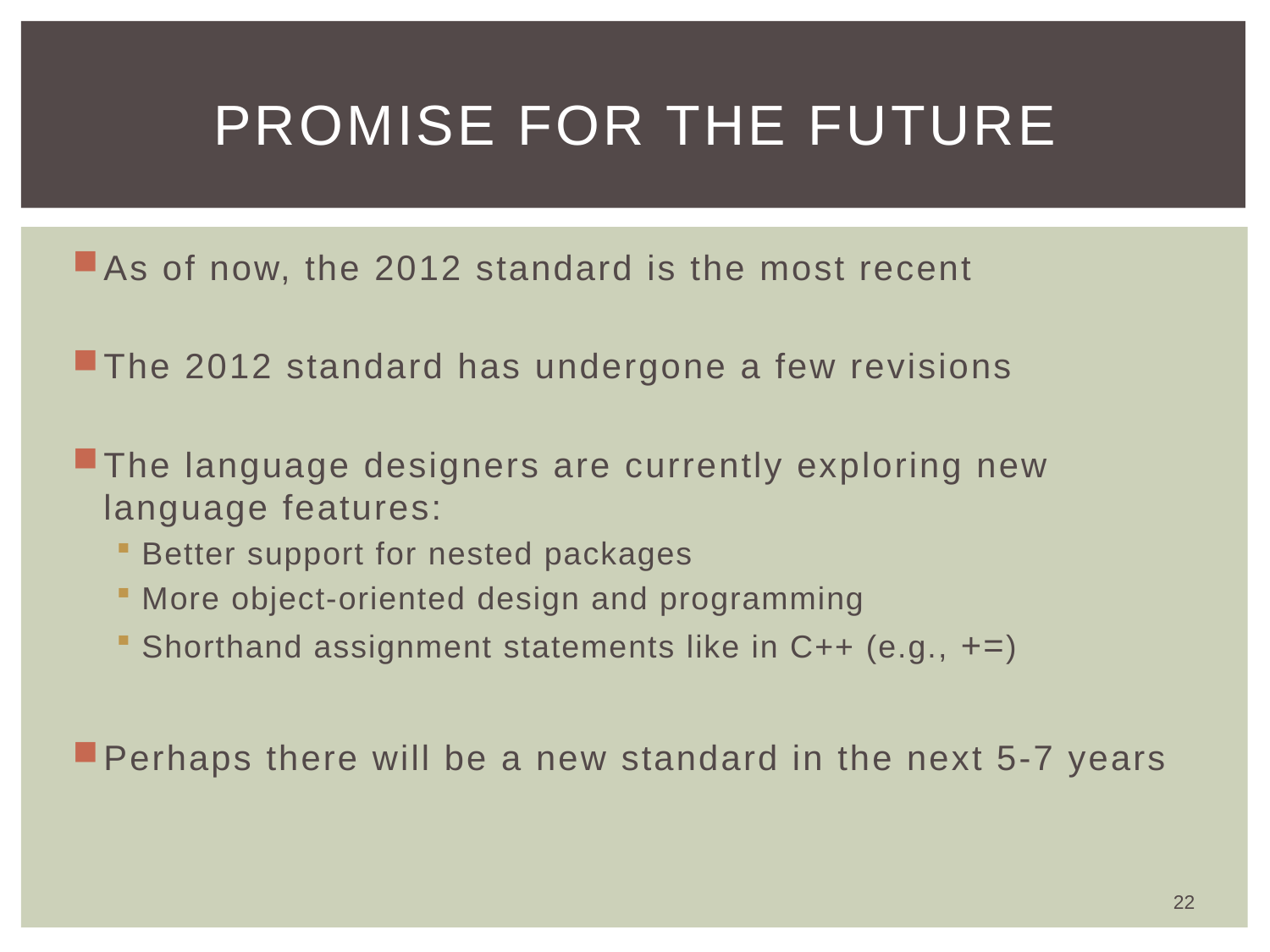

# Promise for the future
As of now, the 2012 standard is the most recent

The 2012 standard has undergone a few revisions

The language designers are currently exploring new language features:
Better support for nested packages
More object-oriented design and programming
Shorthand assignment statements like in C++ (e.g., +=)

Perhaps there will be a new standard in the next 5-7 years
22